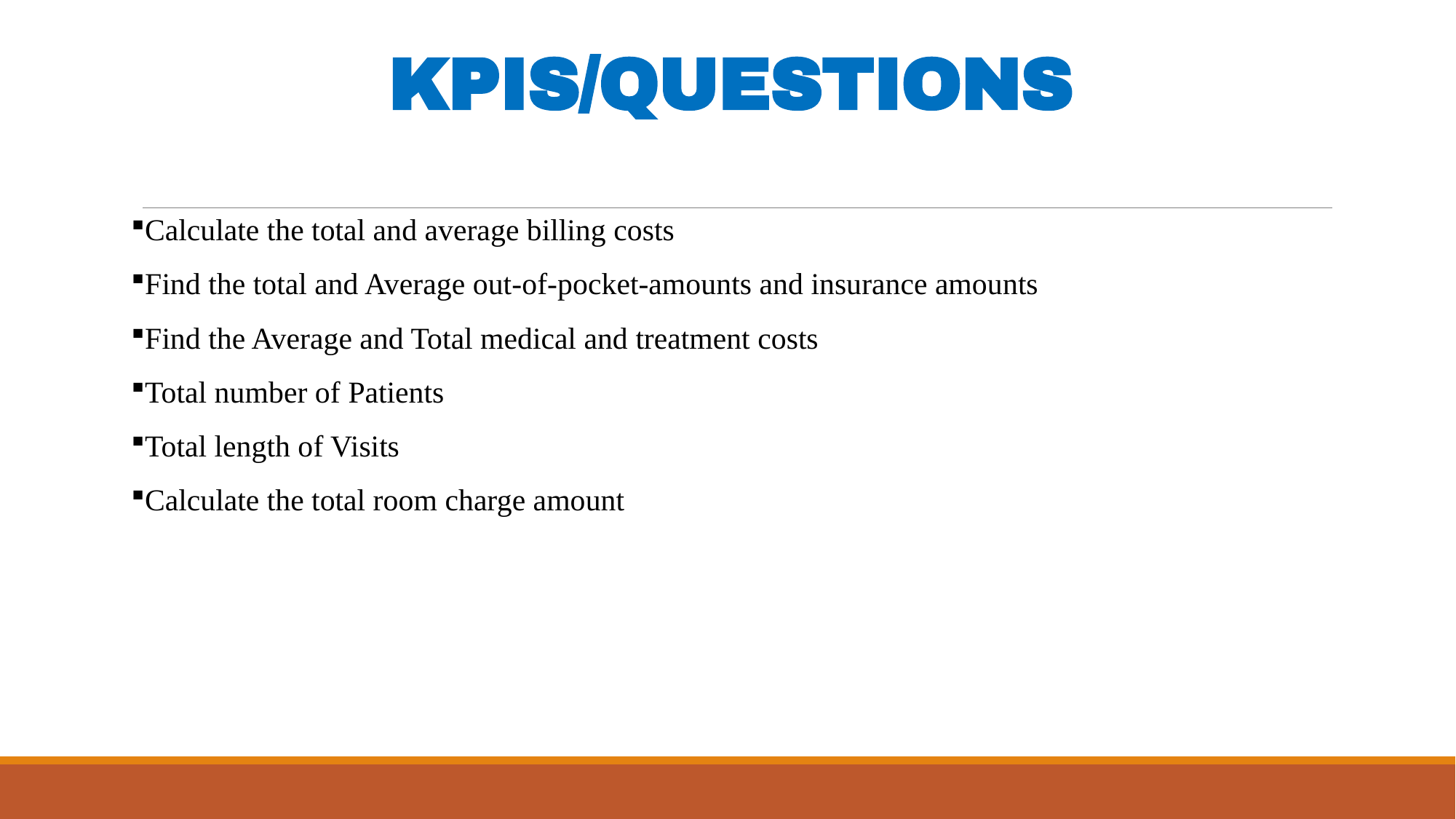

# KPIS/QUESTIONS
Calculate the total and average billing costs
Find the total and Average out-of-pocket-amounts and insurance amounts
Find the Average and Total medical and treatment costs
Total number of Patients
Total length of Visits
Calculate the total room charge amount